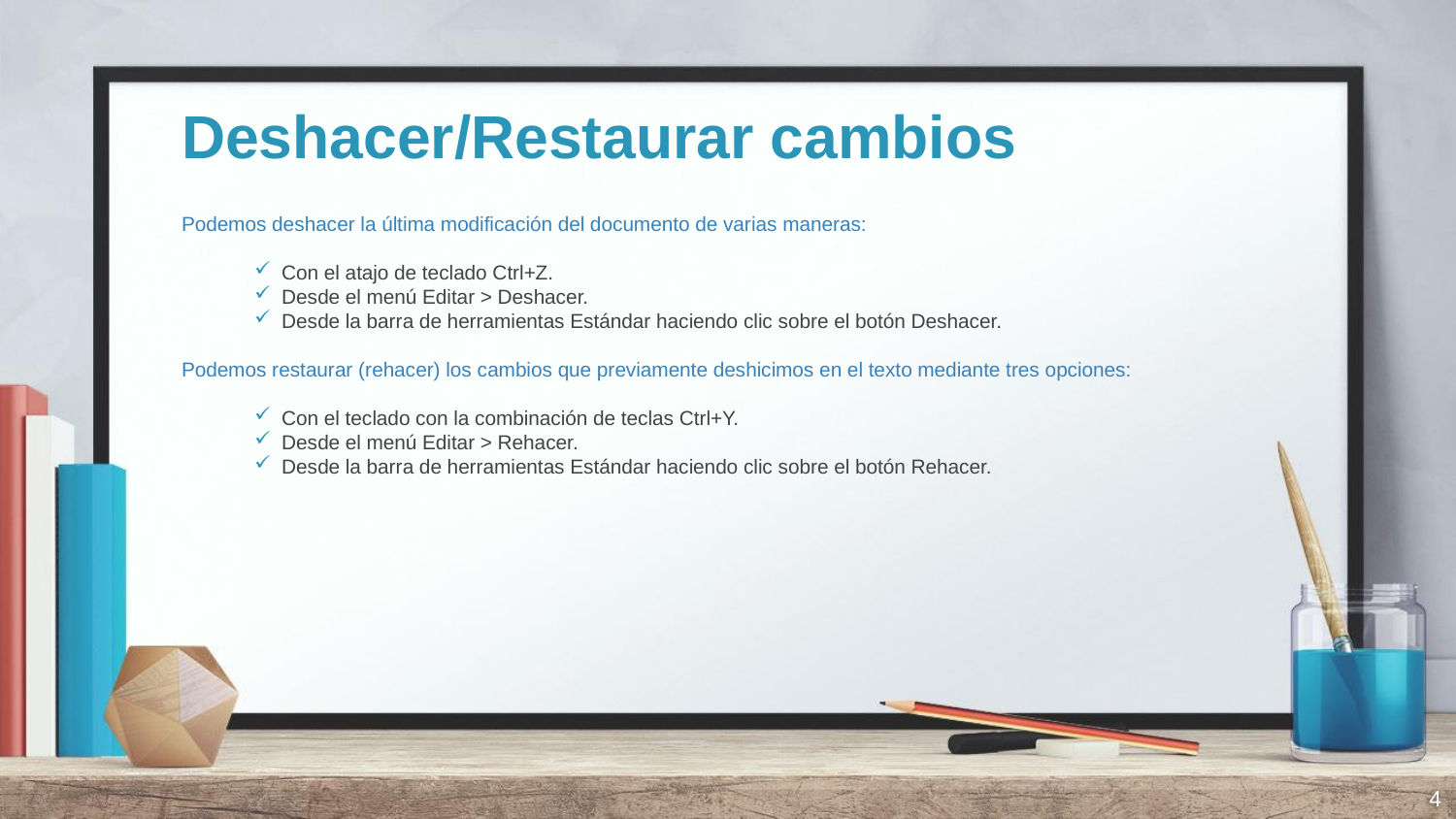

# Deshacer/Restaurar cambios
Podemos deshacer la última modificación del documento de varias maneras:

Con el atajo de teclado Ctrl+Z.
Desde el menú Editar > Deshacer.
Desde la barra de herramientas Estándar haciendo clic sobre el botón Deshacer.

Podemos restaurar (rehacer) los cambios que previamente deshicimos en el texto mediante tres opciones:

Con el teclado con la combinación de teclas Ctrl+Y.
Desde el menú Editar > Rehacer.
Desde la barra de herramientas Estándar haciendo clic sobre el botón Rehacer.
4